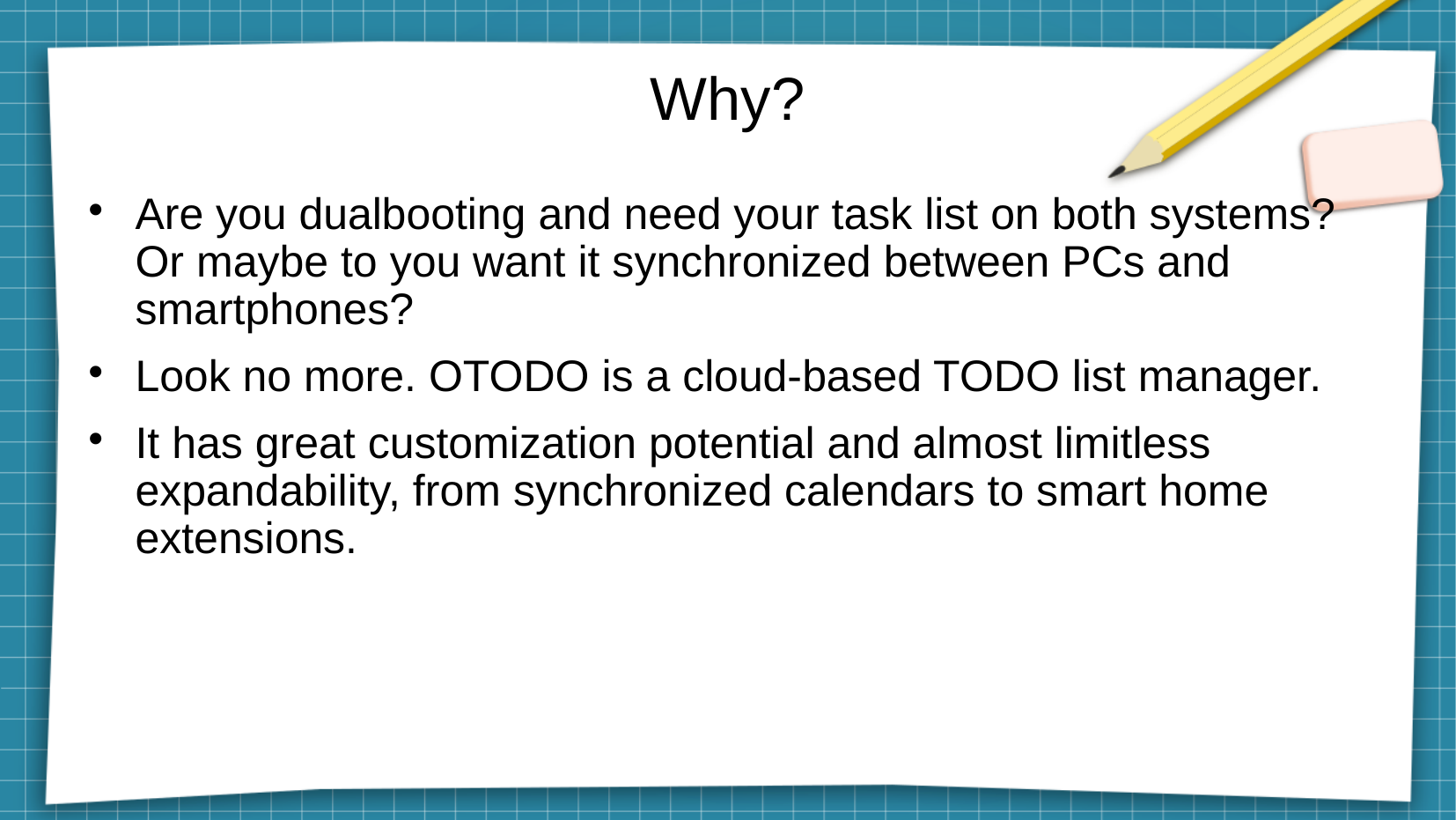

# Why?
Are you dualbooting and need your task list on both systems? Or maybe to you want it synchronized between PCs and smartphones?
Look no more. OTODO is a cloud-based TODO list manager.
It has great customization potential and almost limitless expandability, from synchronized calendars to smart home extensions.